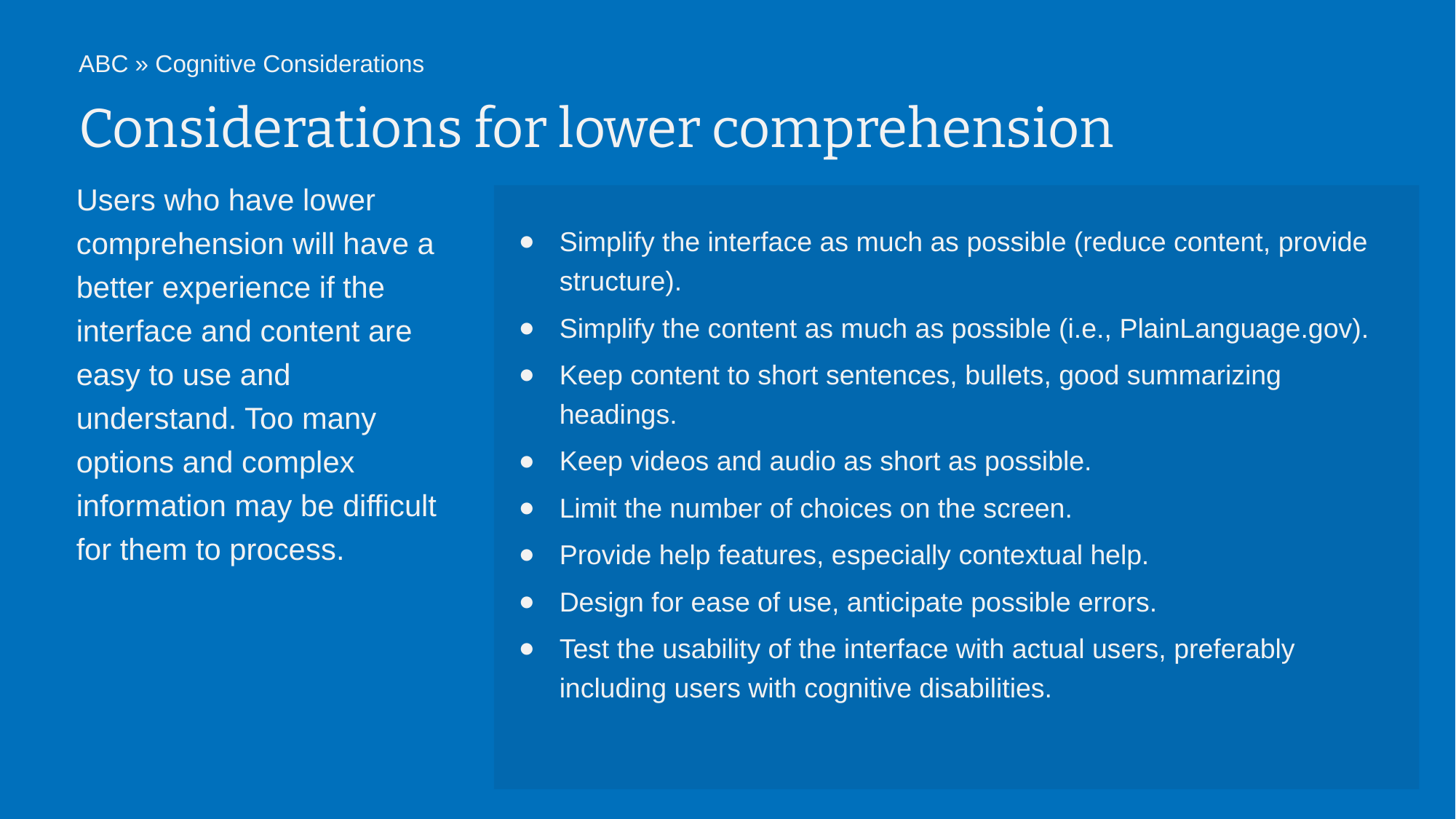

ABC » Cognitive Considerations
# Considerations for lower comprehension
Users who have lower comprehension will have a better experience if the interface and content are easy to use and understand. Too many options and complex information may be difficult for them to process.
Simplify the interface as much as possible (reduce content, provide structure).
Simplify the content as much as possible (i.e., PlainLanguage.gov).
Keep content to short sentences, bullets, good summarizing headings.
Keep videos and audio as short as possible.
Limit the number of choices on the screen.
Provide help features, especially contextual help.
Design for ease of use, anticipate possible errors.
Test the usability of the interface with actual users, preferably including users with cognitive disabilities.